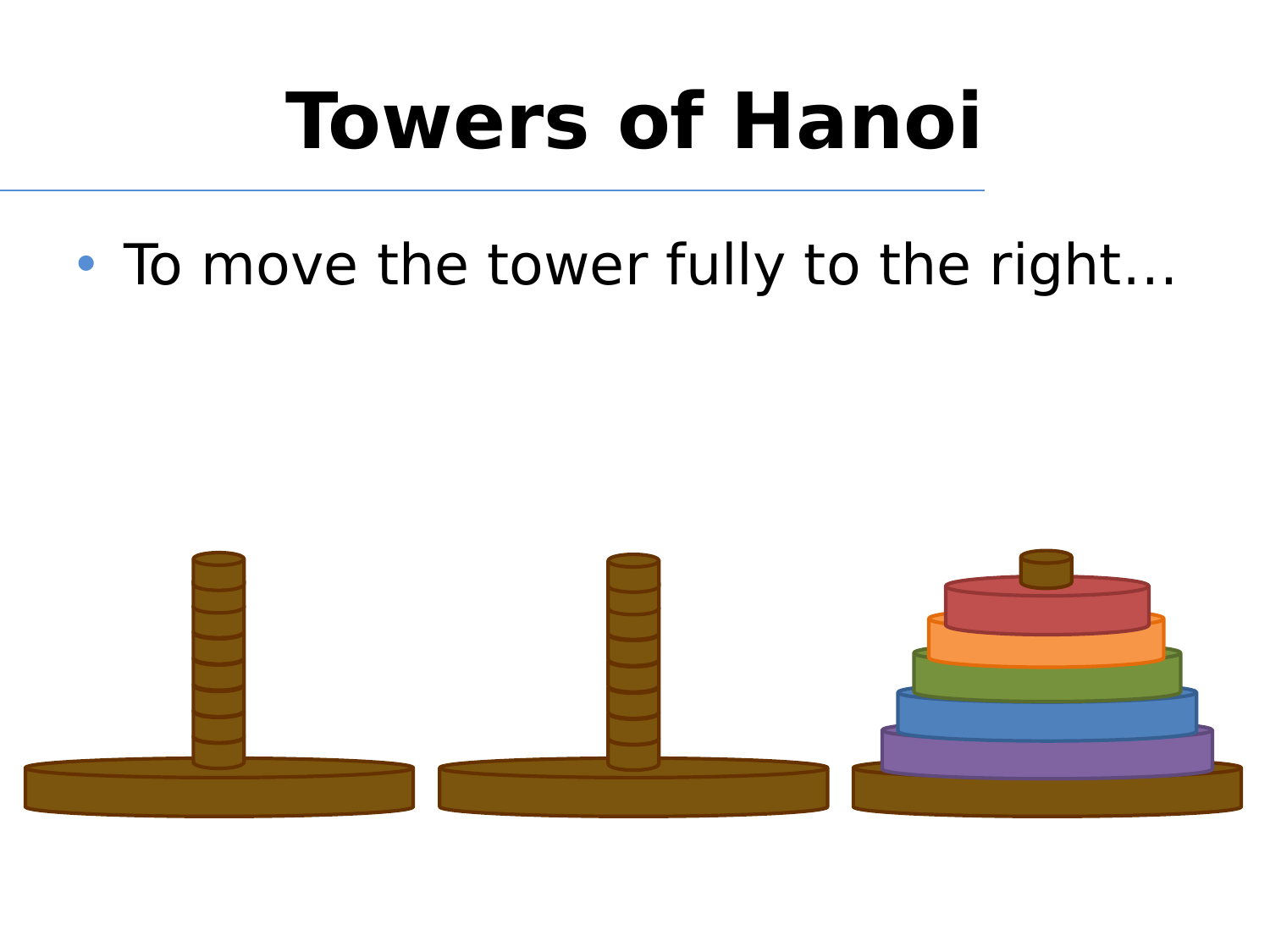

# Towers of Hanoi
To move the tower fully to the right…